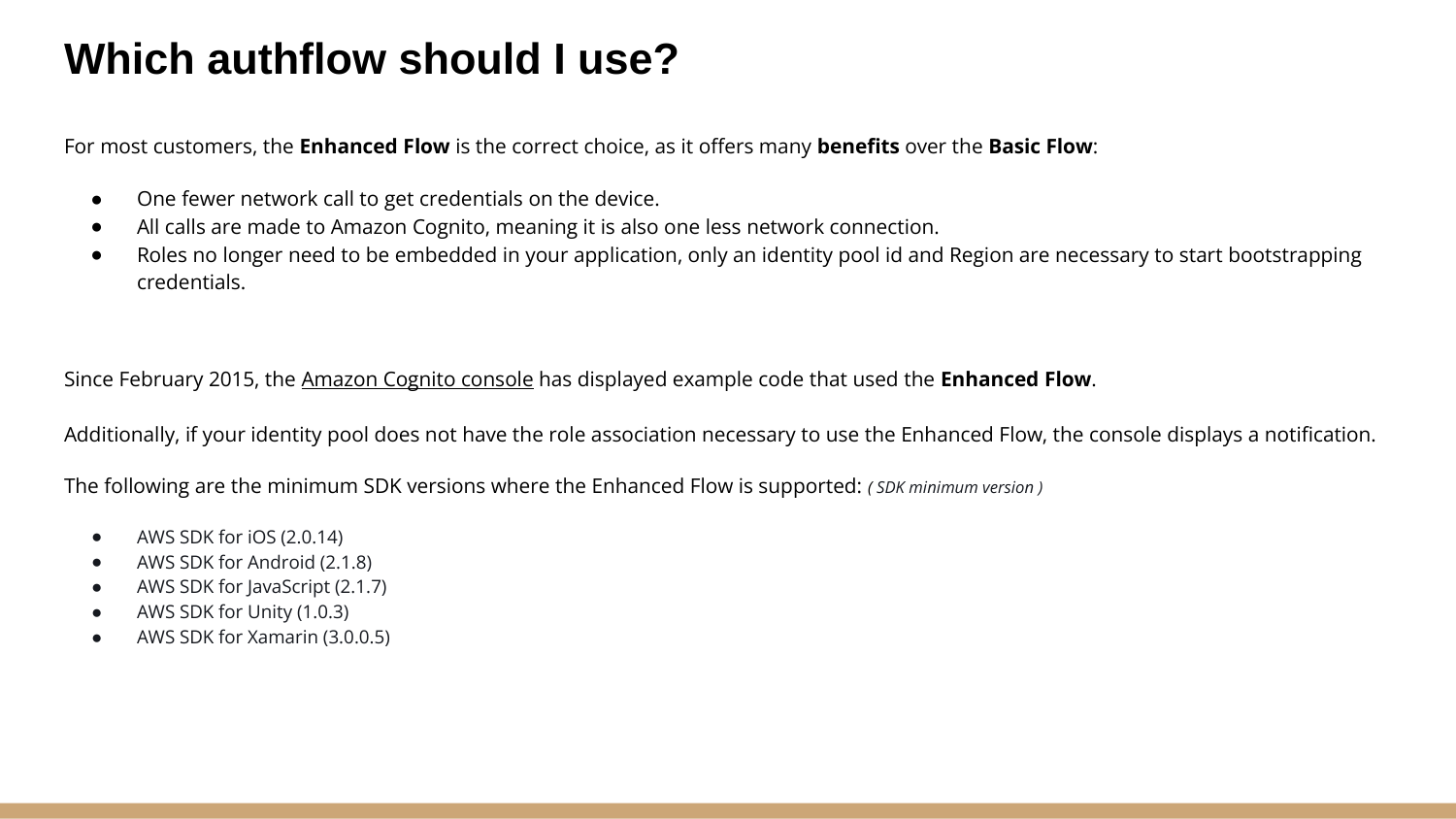

# Which authflow should I use?
For most customers, the Enhanced Flow is the correct choice, as it offers many benefits over the Basic Flow:
One fewer network call to get credentials on the device.
All calls are made to Amazon Cognito, meaning it is also one less network connection.
Roles no longer need to be embedded in your application, only an identity pool id and Region are necessary to start bootstrapping credentials.

Since February 2015, the Amazon Cognito console has displayed example code that used the Enhanced Flow.
Additionally, if your identity pool does not have the role association necessary to use the Enhanced Flow, the console displays a notification.
The following are the minimum SDK versions where the Enhanced Flow is supported: ( SDK minimum version )
AWS SDK for iOS (2.0.14)
AWS SDK for Android (2.1.8)
AWS SDK for JavaScript (2.1.7)
AWS SDK for Unity (1.0.3)
AWS SDK for Xamarin (3.0.0.5)